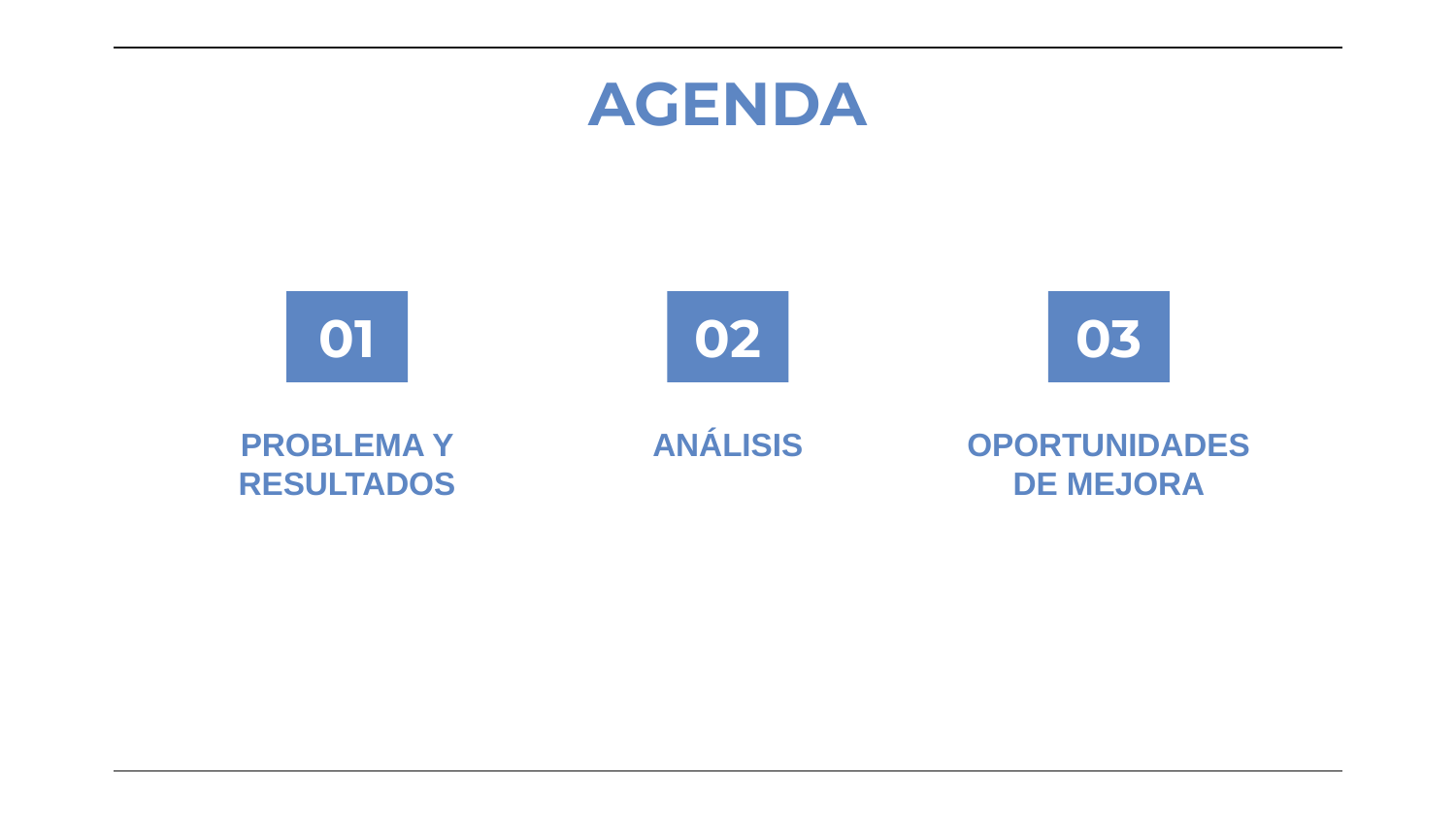

# AGENDA
01
02
03
PROBLEMA Y RESULTADOS
ANÁLISIS

OPORTUNIDADES DE MEJORA